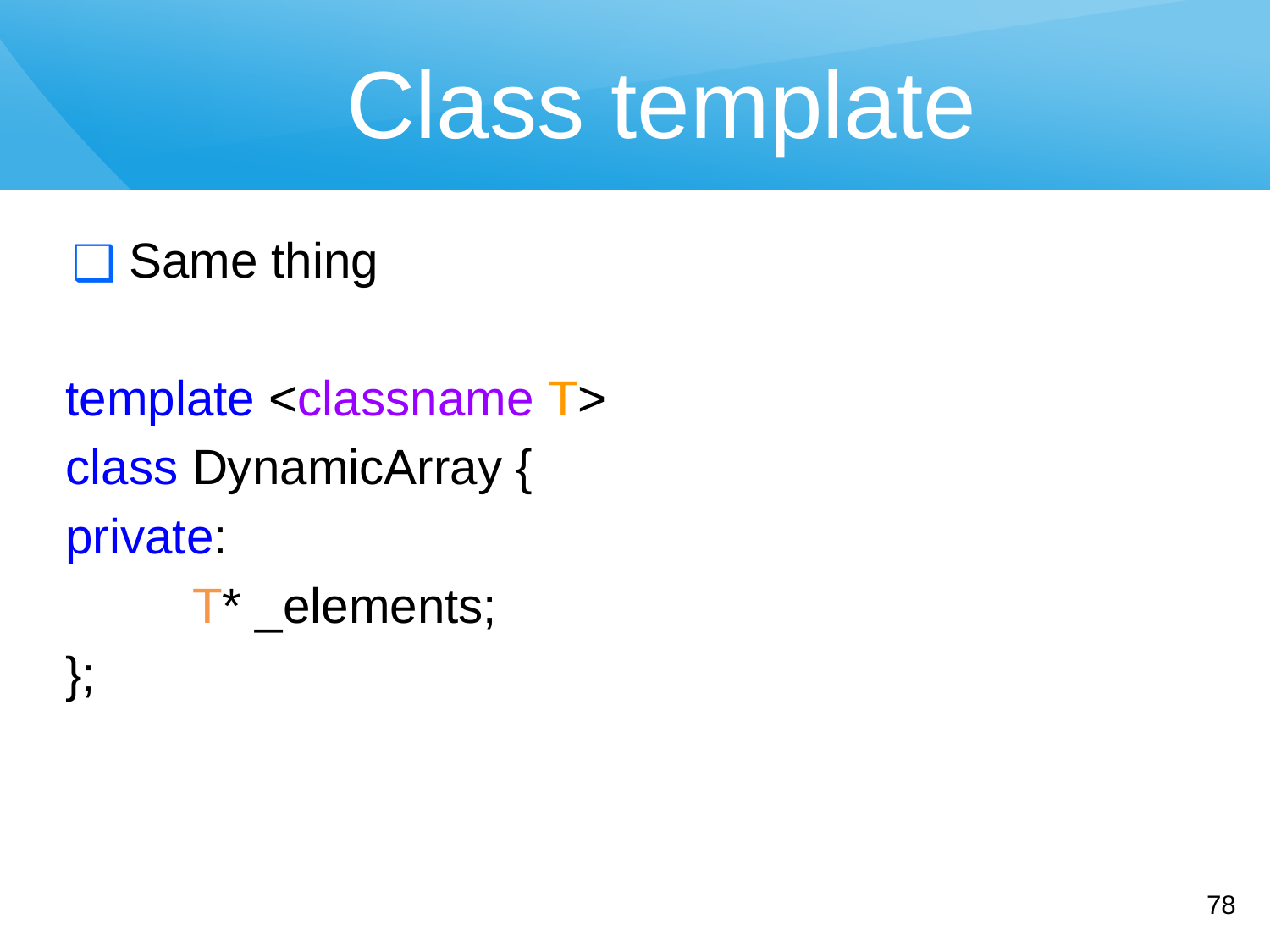

# Class template
Same thing

template <classname T>
class DynamicArray {
private:
	T* _elements;
};
78